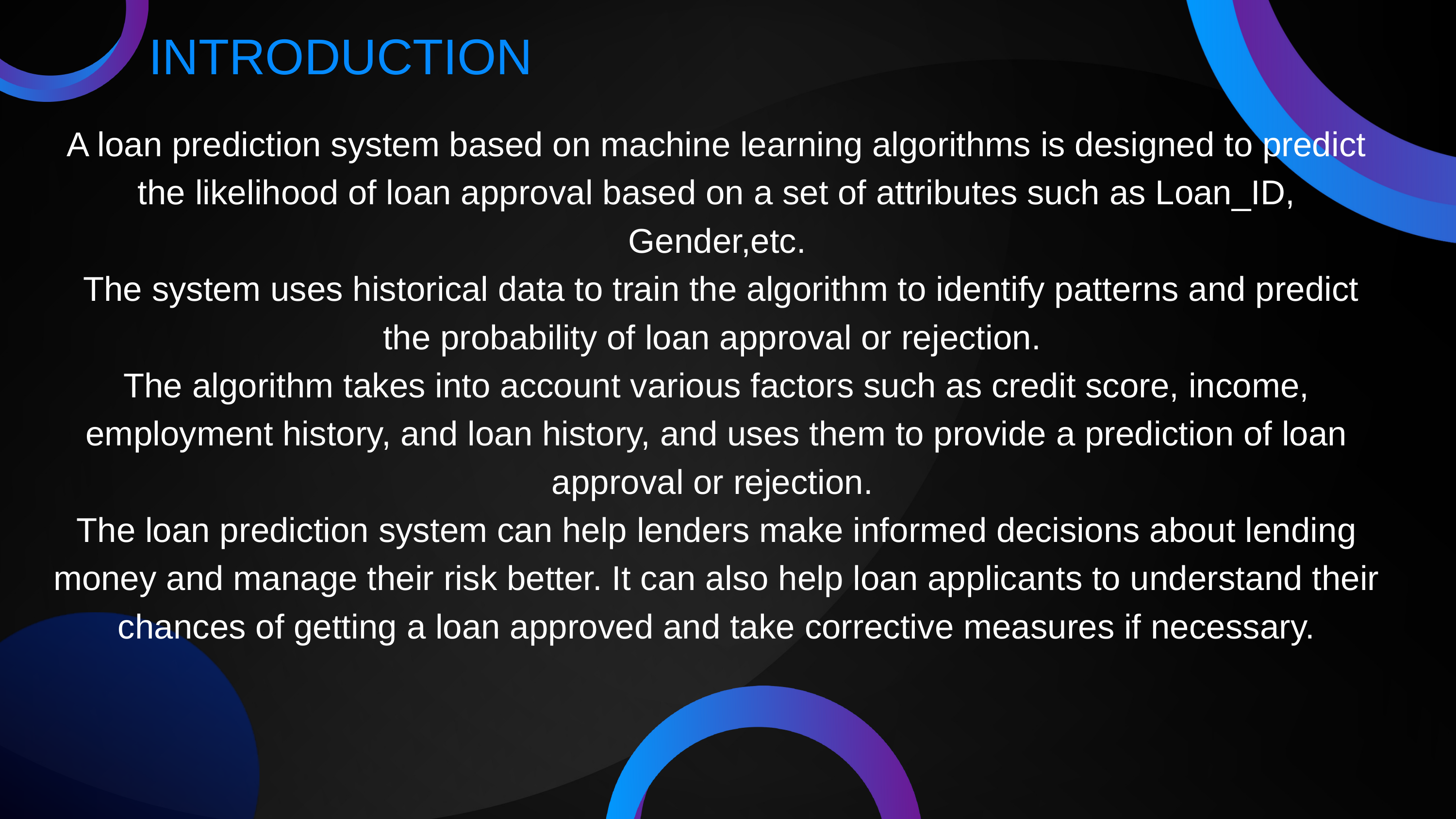

INTRODUCTION
A loan prediction system based on machine learning algorithms is designed to predict the likelihood of loan approval based on a set of attributes such as Loan_ID, Gender,etc.
 The system uses historical data to train the algorithm to identify patterns and predict the probability of loan approval or rejection.
The algorithm takes into account various factors such as credit score, income, employment history, and loan history, and uses them to provide a prediction of loan approval or rejection.
The loan prediction system can help lenders make informed decisions about lending money and manage their risk better. It can also help loan applicants to understand their chances of getting a loan approved and take corrective measures if necessary.